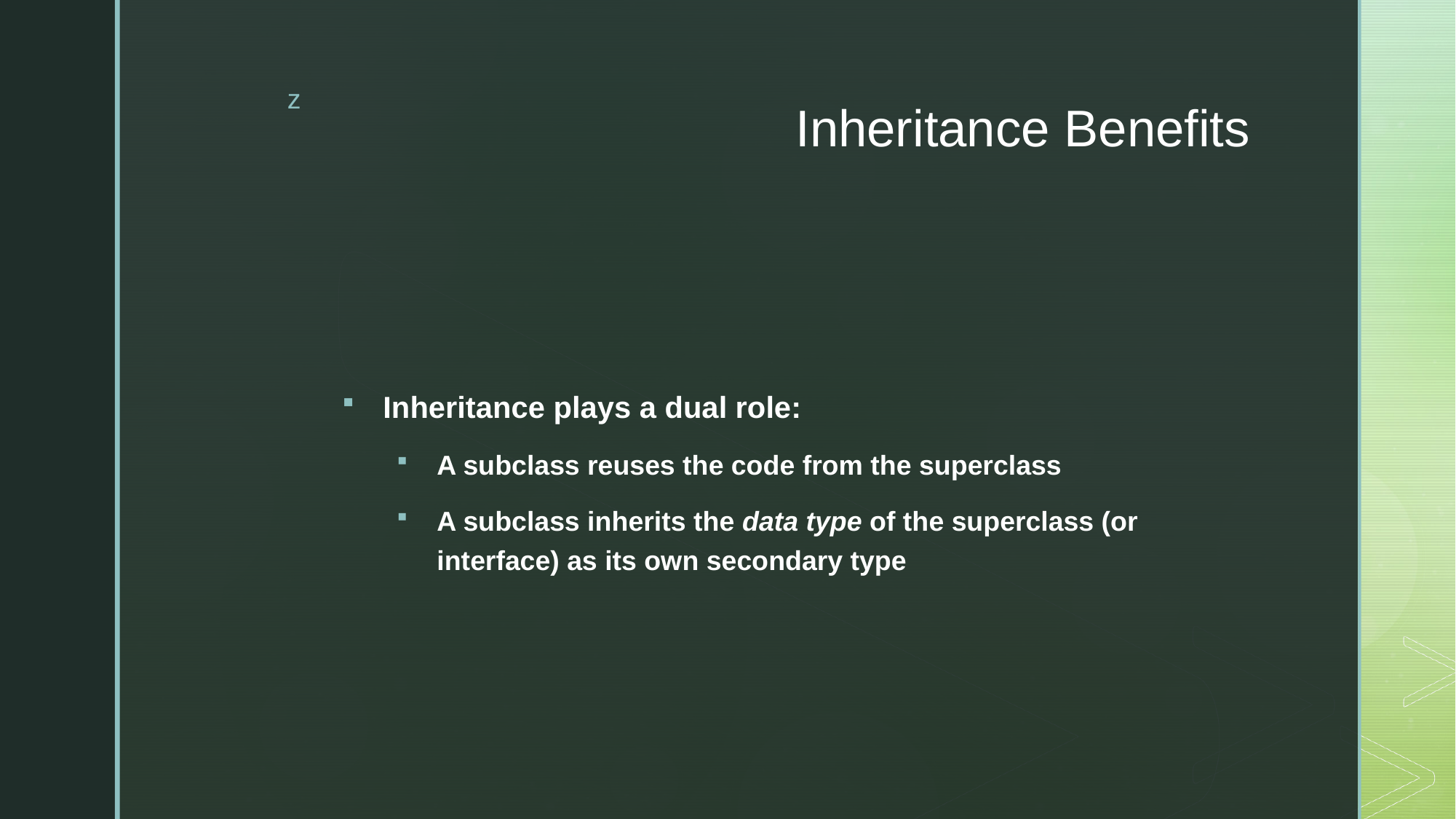

# Inheritance Benefits

Inheritance plays a dual role:
A subclass reuses the code from the superclass
A subclass inherits the data type of the superclass (or interface) as its own secondary type